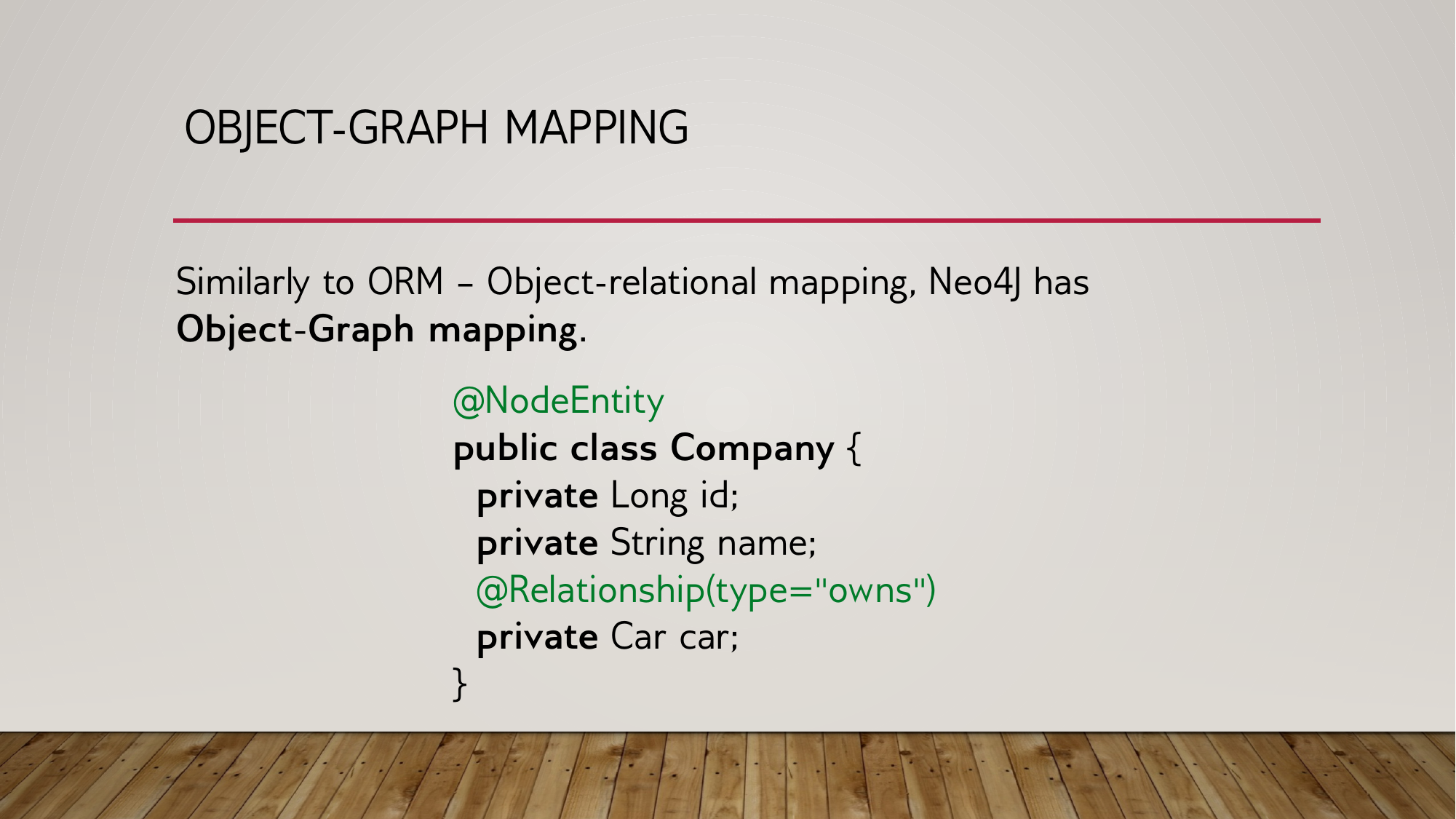

# Object-Graph Mapping
Similarly to ORM – Object-relational mapping, Neo4J has
Object-Graph mapping.
@NodeEntity
public class Company {
  private Long id;
  private String name;
  @Relationship(type="owns")
  private Car car;
}